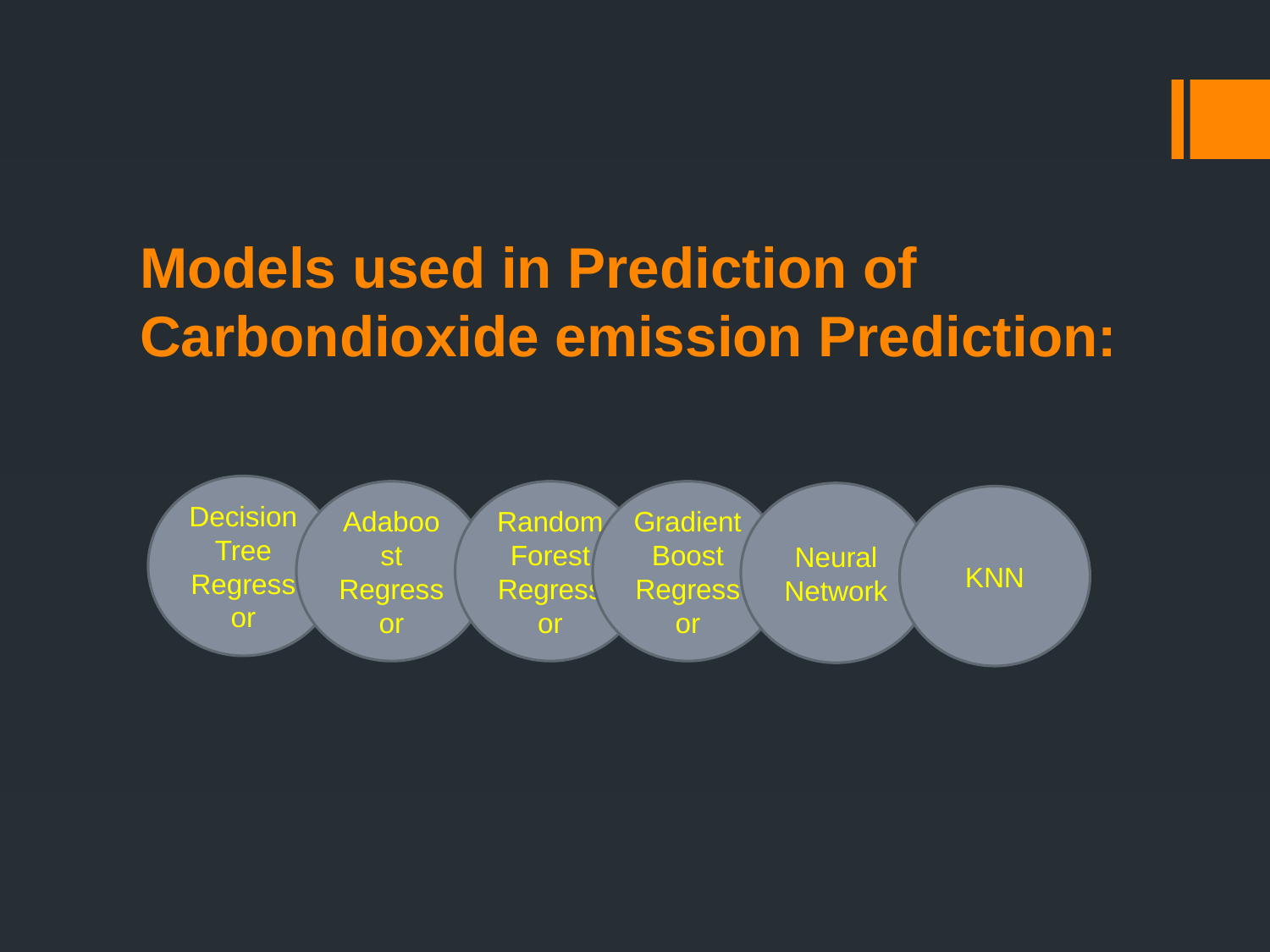

# Models used in Prediction of Carbondioxide emission Prediction:

Decision Tree Regressor
Adaboost Regressor
Random Forest Regressor
Gradient Boost Regressor
Neural Network
KNN